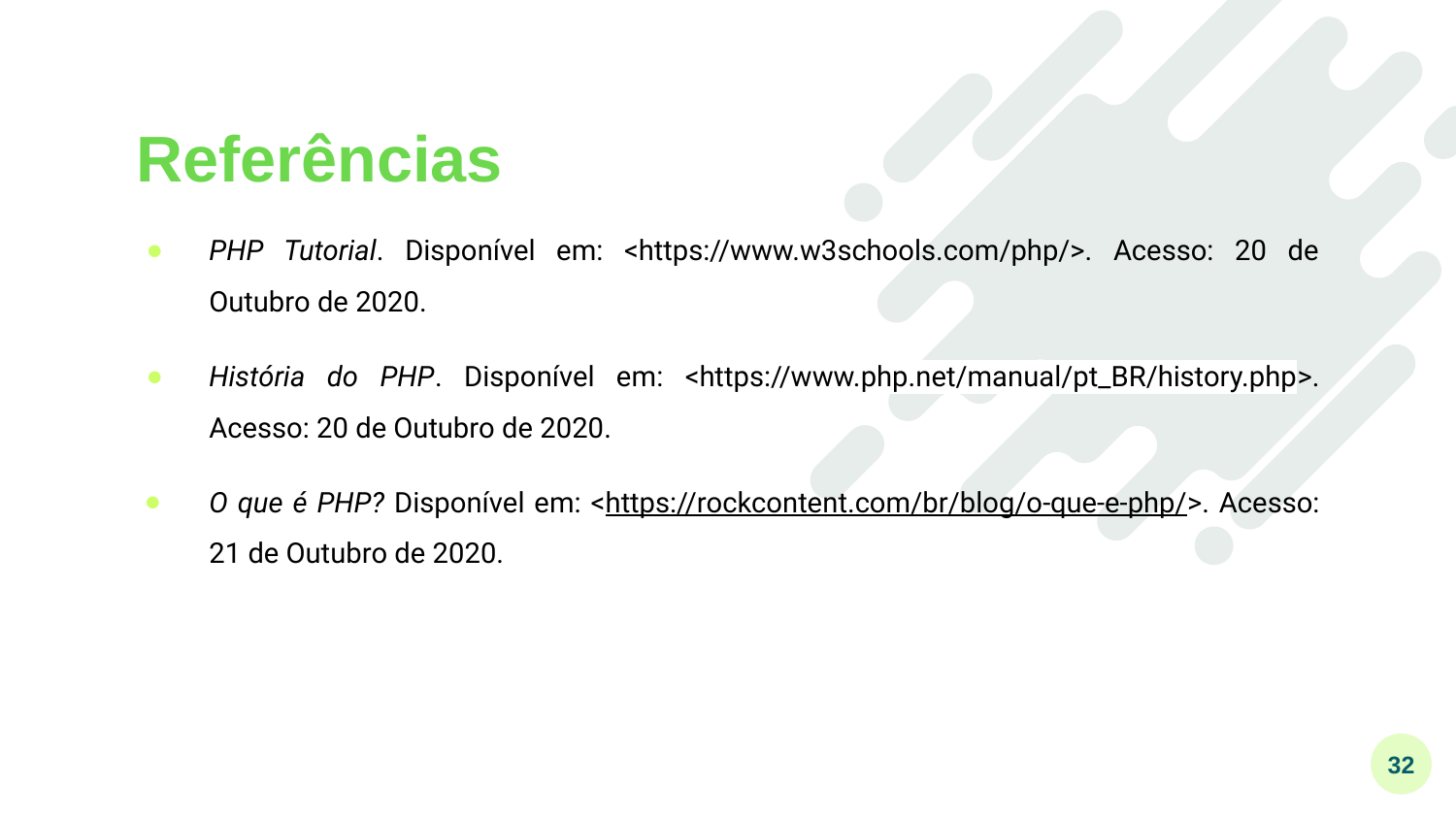

# Referências
PHP Tutorial. Disponível em: <https://www.w3schools.com/php/>. Acesso: 20 de Outubro de 2020.
História do PHP. Disponível em: <https://www.php.net/manual/pt_BR/history.php>. Acesso: 20 de Outubro de 2020.
O que é PHP? Disponível em: <https://rockcontent.com/br/blog/o-que-e-php/>. Acesso: 21 de Outubro de 2020.
32